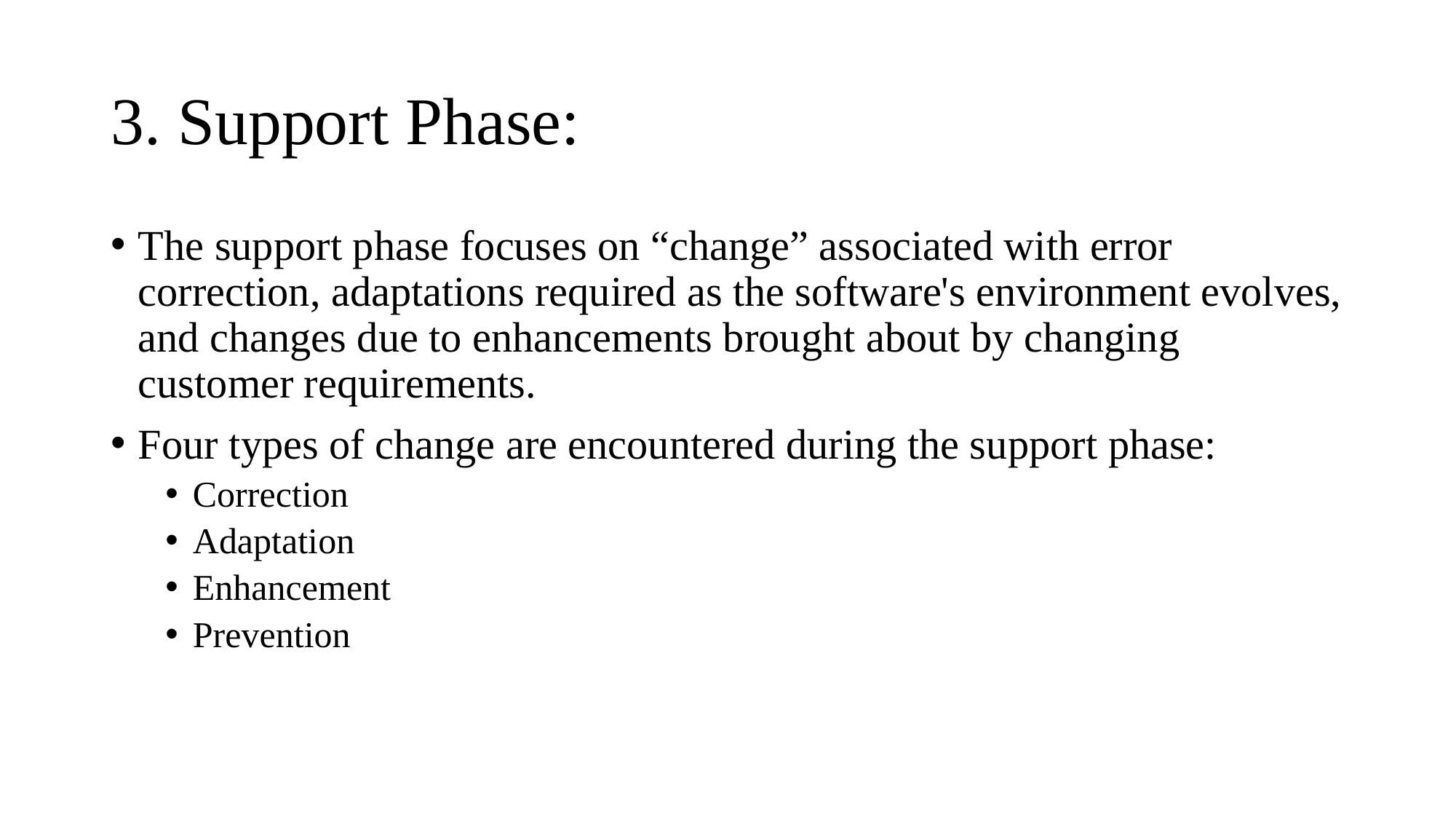

# 3. Support Phase:
The support phase focuses on “change” associated with error correction, adaptations required as the software's environment evolves, and changes due to enhancements brought about by changing customer requirements.
Four types of change are encountered during the support phase:
Correction
Adaptation
Enhancement
Prevention